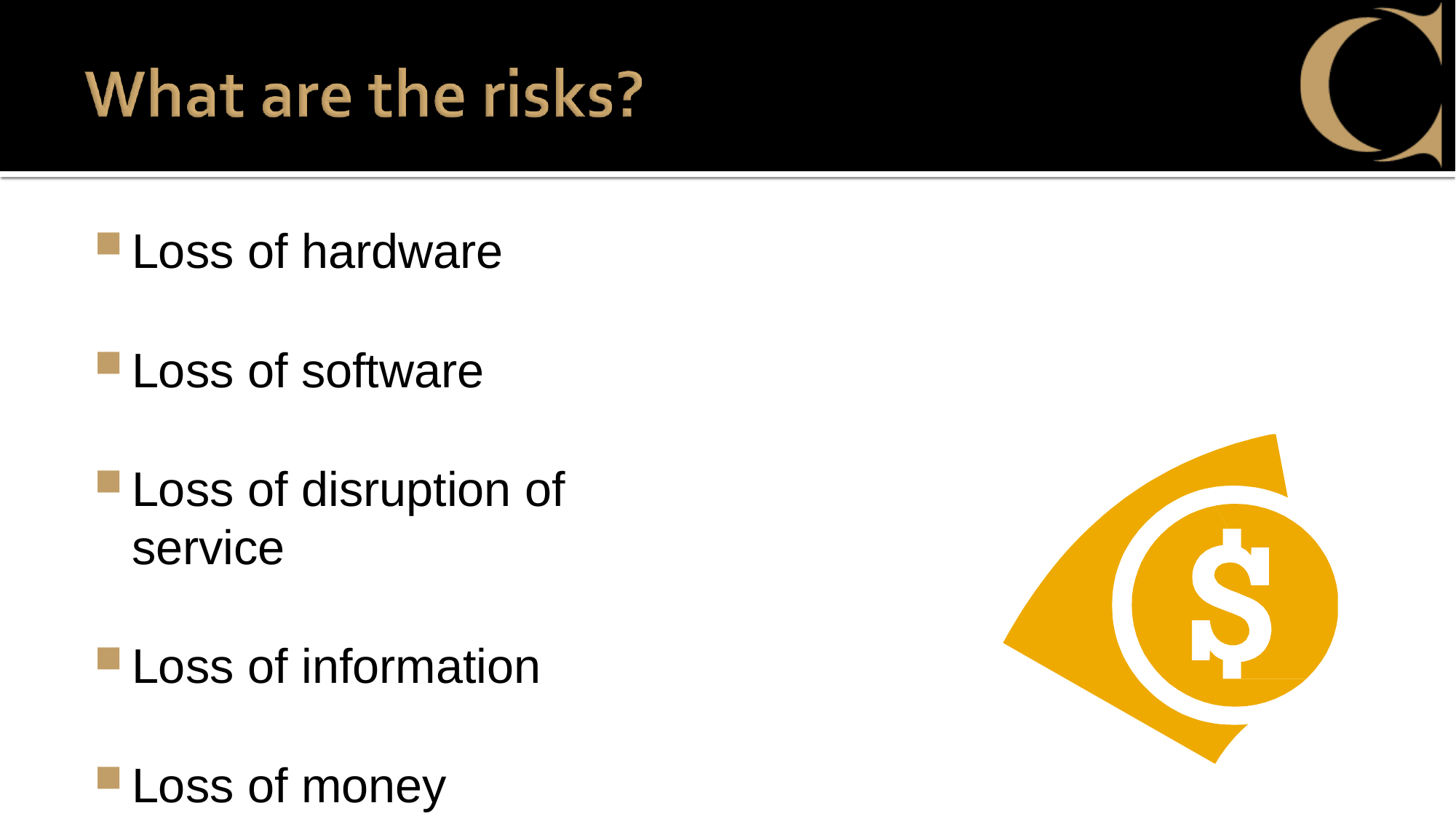

Loss of hardware

Loss of software

Loss of disruption of service

Loss of information

Loss of money